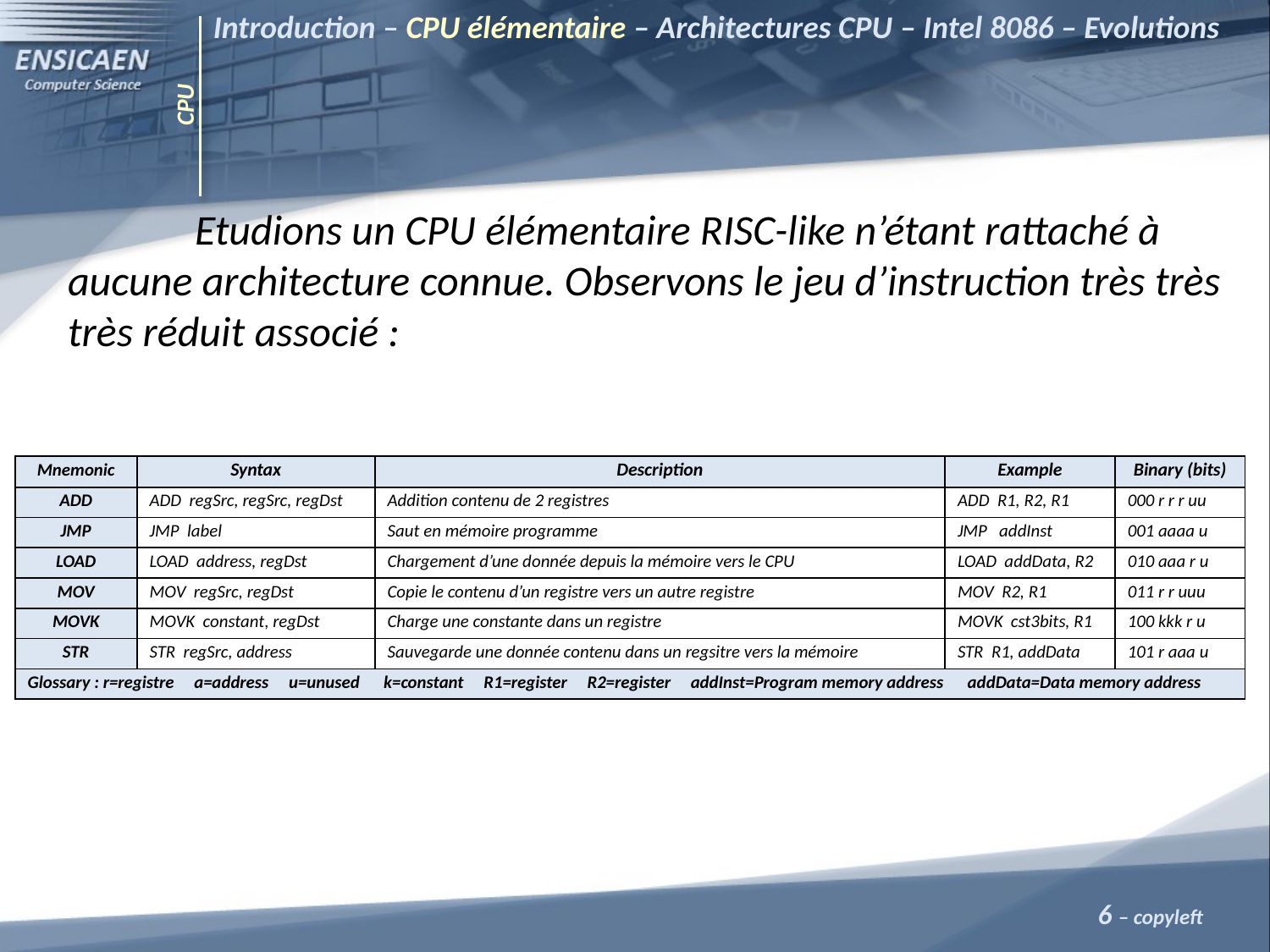

Introduction – CPU élémentaire – Architectures CPU – Intel 8086 – Evolutions
CPU
	Etudions un CPU élémentaire RISC-like n’étant rattaché à aucune architecture connue. Observons le jeu d’instruction très très très réduit associé :
| Mnemonic | Syntax | Description | Example | Binary (bits) |
| --- | --- | --- | --- | --- |
| ADD | ADD regSrc, regSrc, regDst | Addition contenu de 2 registres | ADD R1, R2, R1 | 000 r r r uu |
| JMP | JMP label | Saut en mémoire programme | JMP addInst | 001 aaaa u |
| LOAD | LOAD address, regDst | Chargement d’une donnée depuis la mémoire vers le CPU | LOAD addData, R2 | 010 aaa r u |
| MOV | MOV regSrc, regDst | Copie le contenu d’un registre vers un autre registre | MOV R2, R1 | 011 r r uuu |
| MOVK | MOVK constant, regDst | Charge une constante dans un registre | MOVK cst3bits, R1 | 100 kkk r u |
| STR | STR regSrc, address | Sauvegarde une donnée contenu dans un regsitre vers la mémoire | STR R1, addData | 101 r aaa u |
| Glossary : r=registre a=address u=unused k=constant R1=register R2=register addInst=Program memory address addData=Data memory address |  |  |  |  |
6 – copyleft